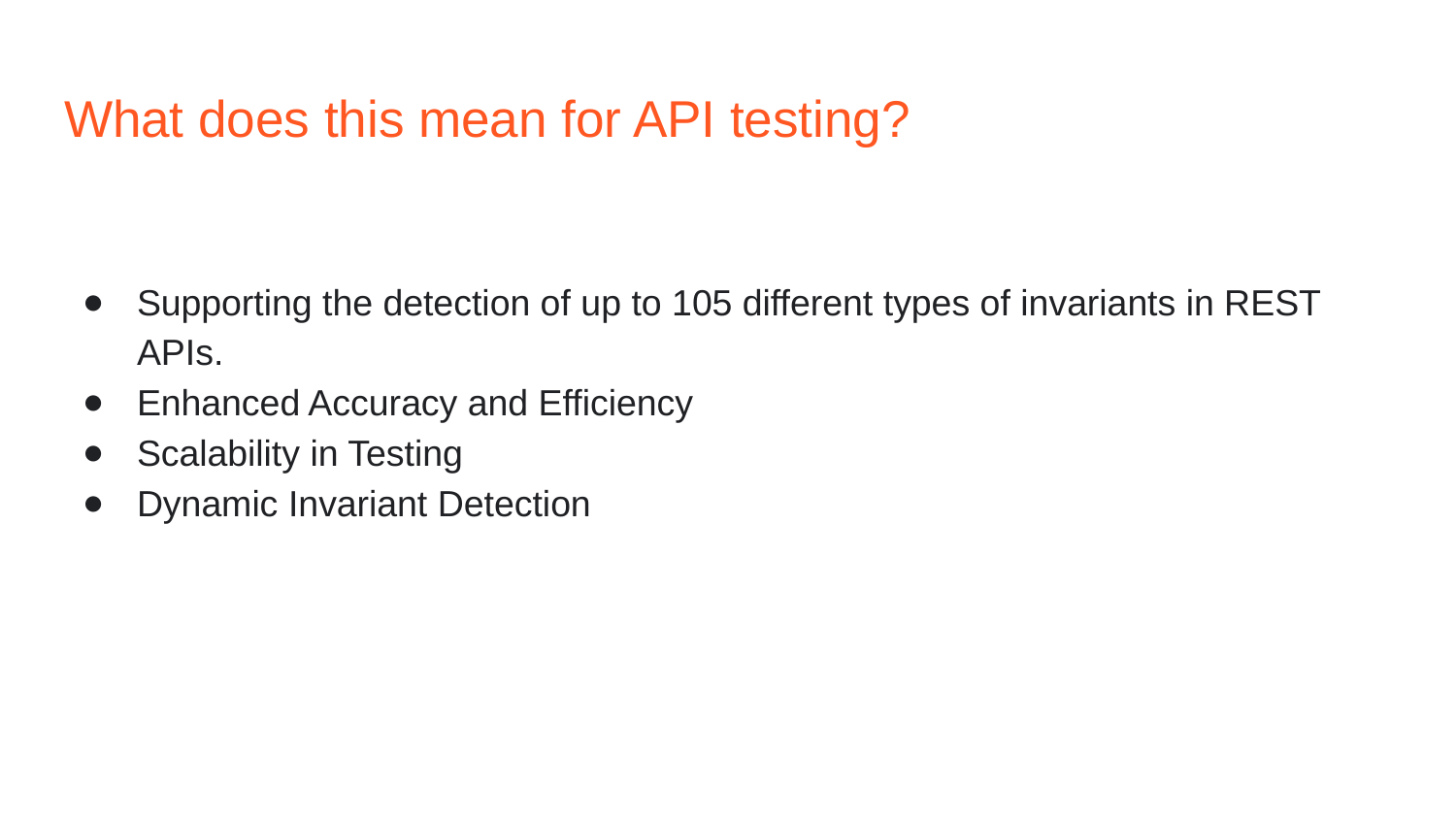

# What does this mean for API testing?
Supporting the detection of up to 105 different types of invariants in REST APIs.
Enhanced Accuracy and Efficiency
Scalability in Testing
Dynamic Invariant Detection